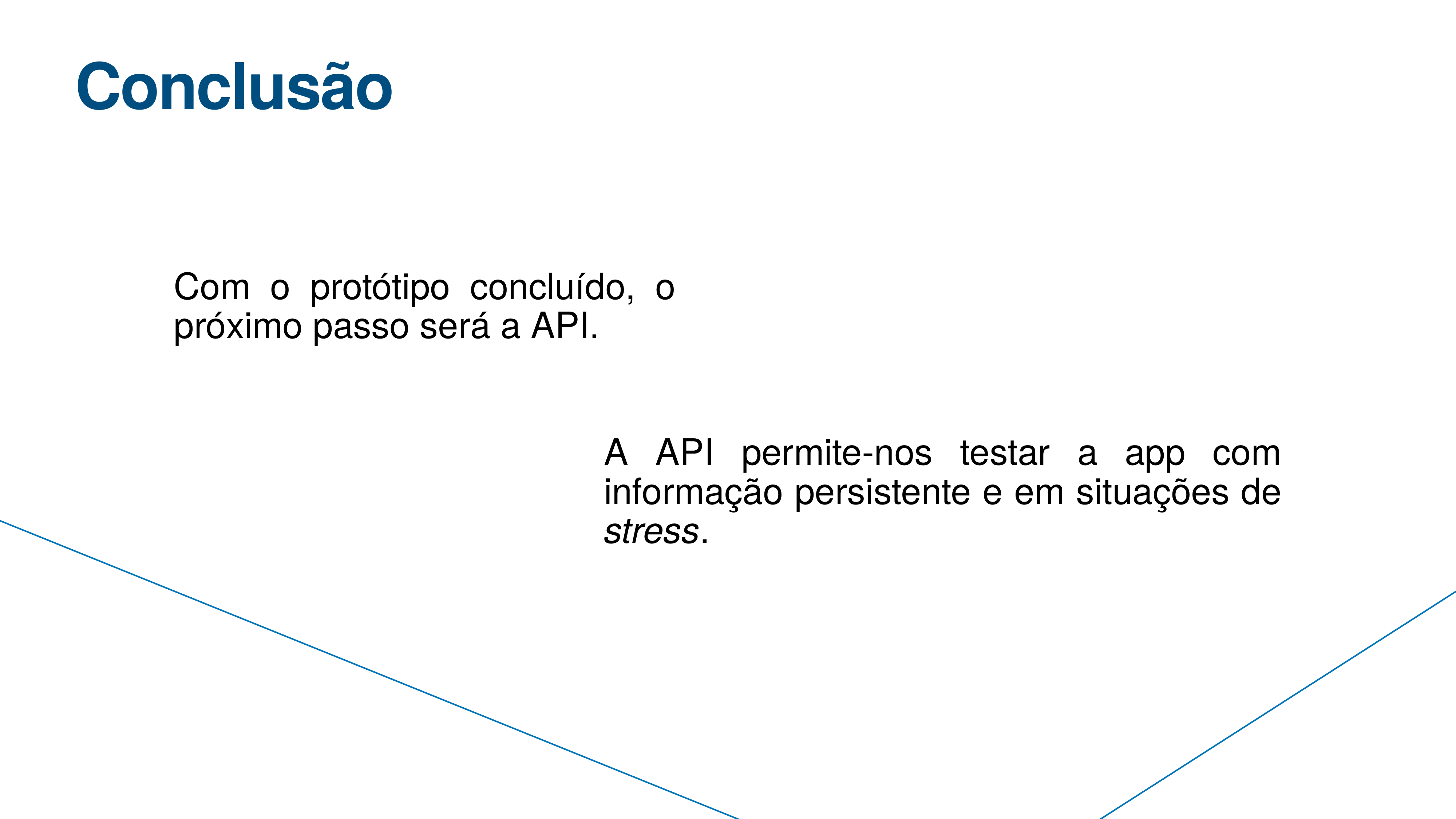

# Conclusão
Com o protótipo concluído, o próximo passo será a API.
A API permite-nos testar a app com informação persistente e em situações de stress.